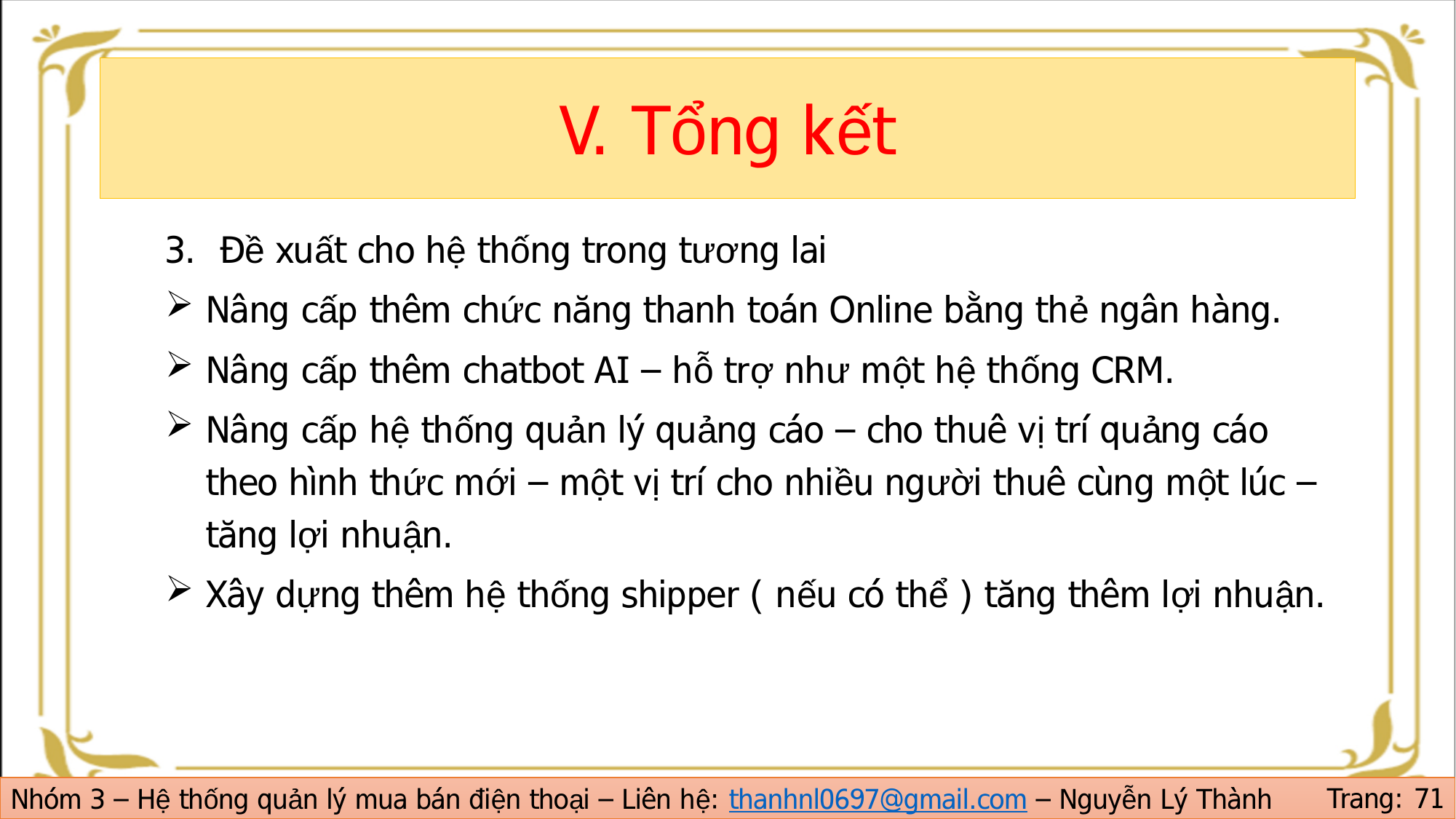

#
`
V. Tổng kết
Đề xuất cho hệ thống trong tương lai
Nâng cấp thêm chức năng thanh toán Online bằng thẻ ngân hàng.
Nâng cấp thêm chatbot AI – hỗ trợ như một hệ thống CRM.
Nâng cấp hệ thống quản lý quảng cáo – cho thuê vị trí quảng cáo theo hình thức mới – một vị trí cho nhiều người thuê cùng một lúc – tăng lợi nhuận.
Xây dựng thêm hệ thống shipper ( nếu có thể ) tăng thêm lợi nhuận.

71